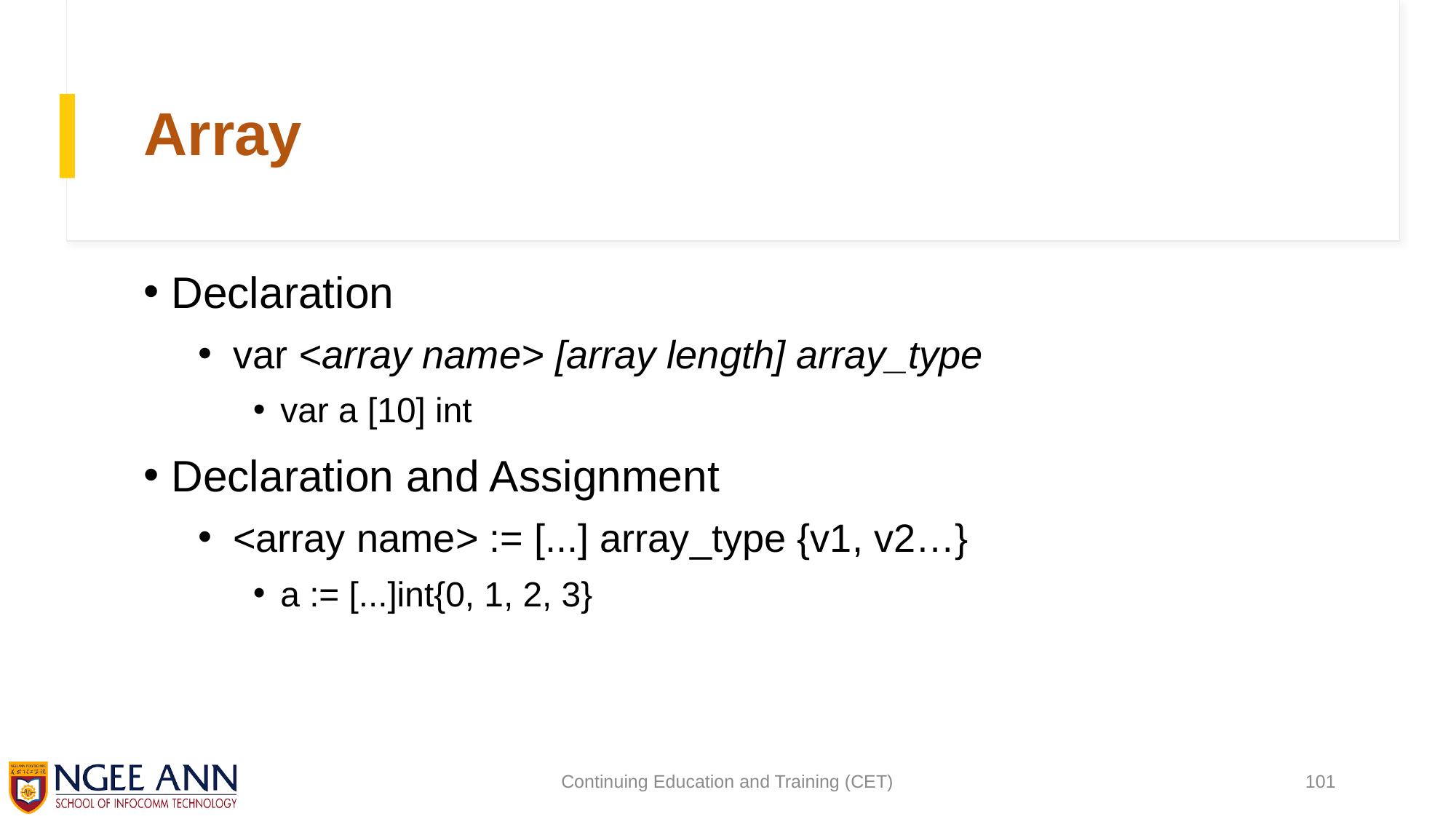

# Array
Declaration
var <array name> [array length] array_type
var a [10] int
Declaration and Assignment
<array name> := [...] array_type {v1, v2…}
a := [...]int{0, 1, 2, 3}
Continuing Education and Training (CET)
101